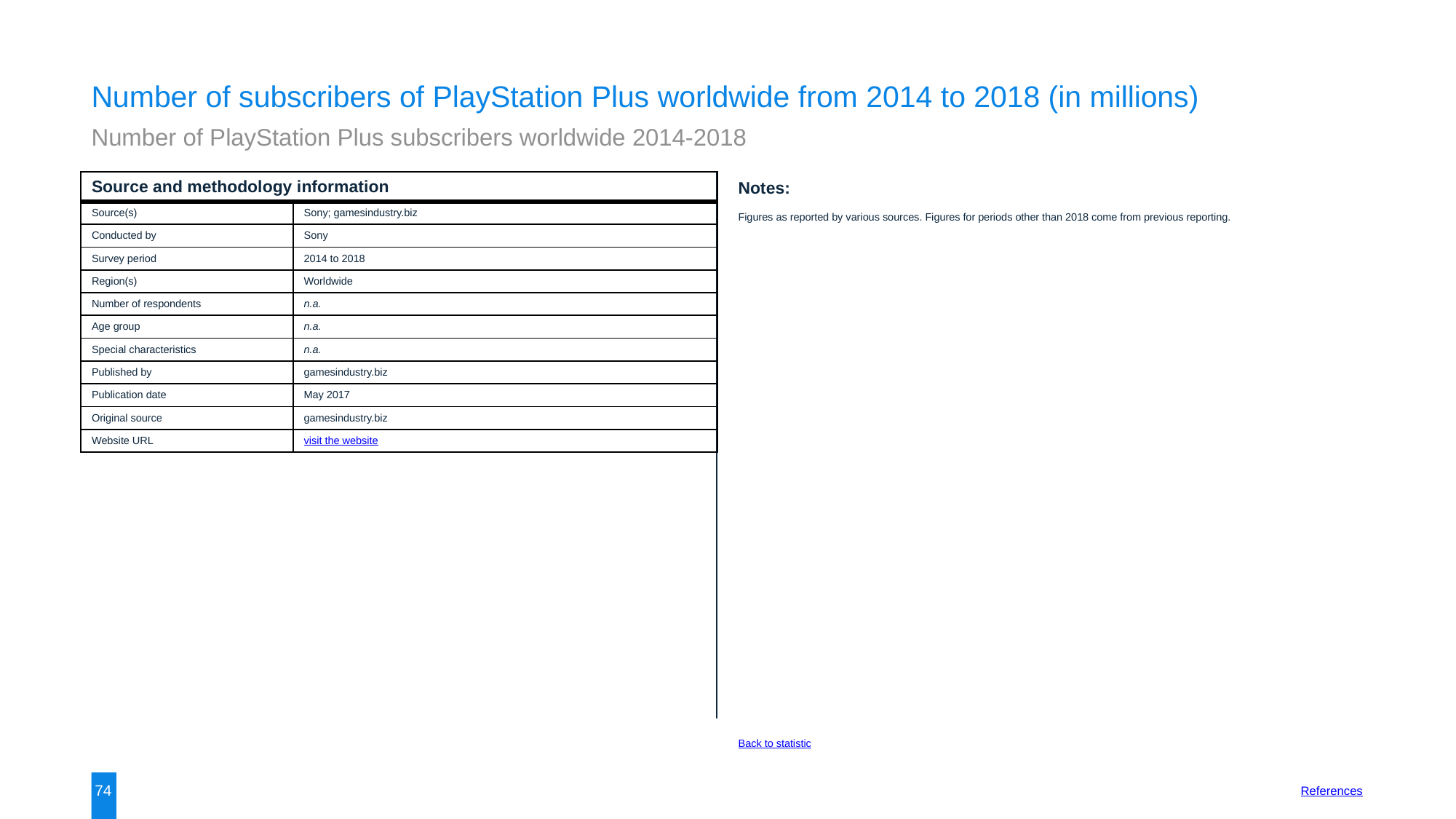

Number of subscribers of PlayStation Plus worldwide from 2014 to 2018 (in millions)
Number of PlayStation Plus subscribers worldwide 2014-2018
| Source and methodology information |  |
| --- | --- |
| Source(s) | Sony; gamesindustry.biz |
| Conducted by | Sony |
| Survey period | 2014 to 2018 |
| Region(s) | Worldwide |
| Number of respondents | n.a. |
| Age group | n.a. |
| Special characteristics | n.a. |
| Published by | gamesindustry.biz |
| Publication date | May 2017 |
| Original source | gamesindustry.biz |
| Website URL | visit the website |

Notes:

Figures as reported by various sources. Figures for periods other than 2018 come from previous reporting.
Back to statistic

74
References